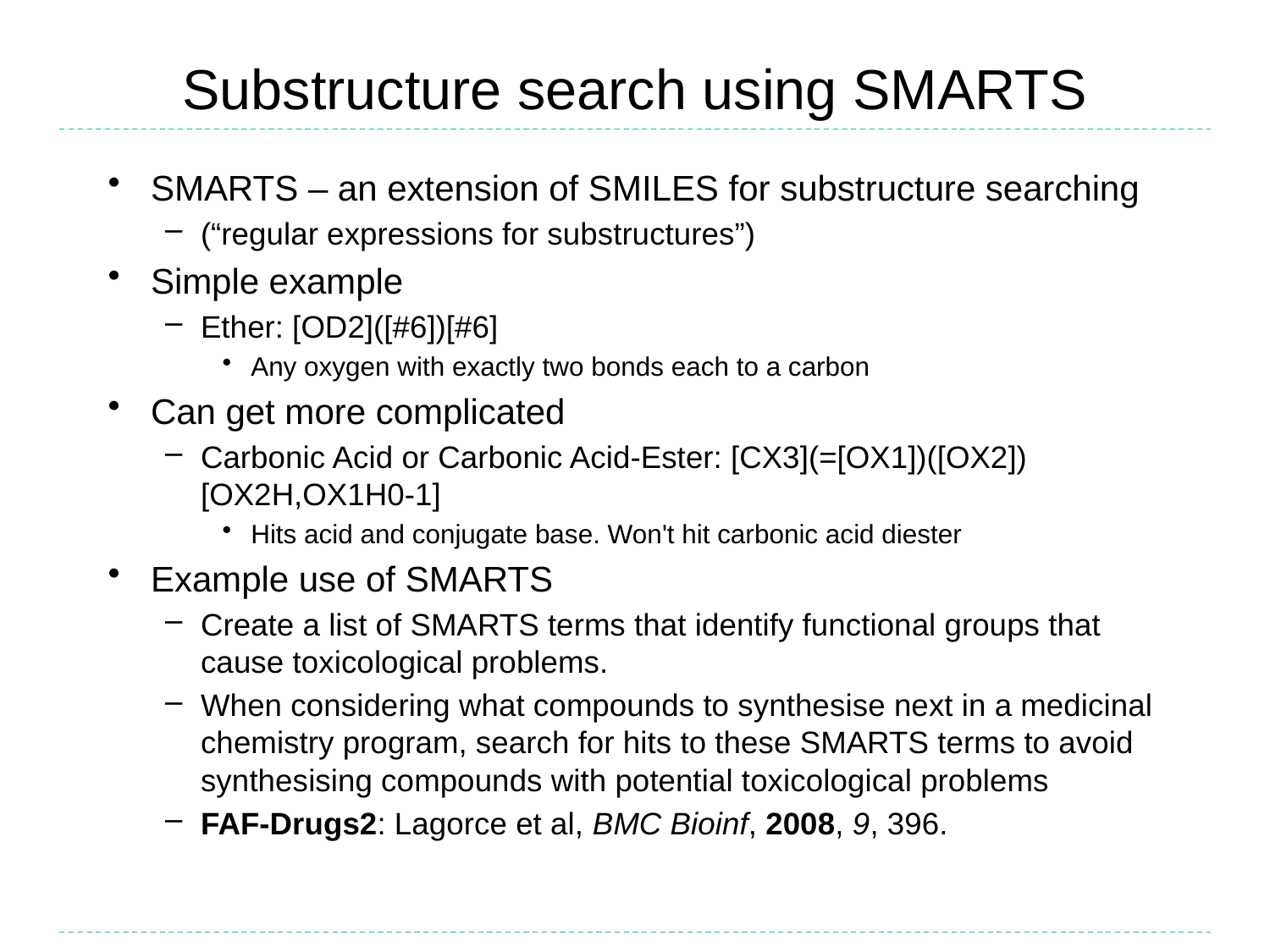

# Substructure search using SMARTS
SMARTS – an extension of SMILES for substructure searching
(“regular expressions for substructures”)
Simple example
Ether: [OD2]([#6])[#6]
Any oxygen with exactly two bonds each to a carbon
Can get more complicated
Carbonic Acid or Carbonic Acid-Ester: [CX3](=[OX1])([OX2])[OX2H,OX1H0-1]
Hits acid and conjugate base. Won't hit carbonic acid diester
Example use of SMARTS
Create a list of SMARTS terms that identify functional groups that cause toxicological problems.
When considering what compounds to synthesise next in a medicinal chemistry program, search for hits to these SMARTS terms to avoid synthesising compounds with potential toxicological problems
FAF-Drugs2: Lagorce et al, BMC Bioinf, 2008, 9, 396.